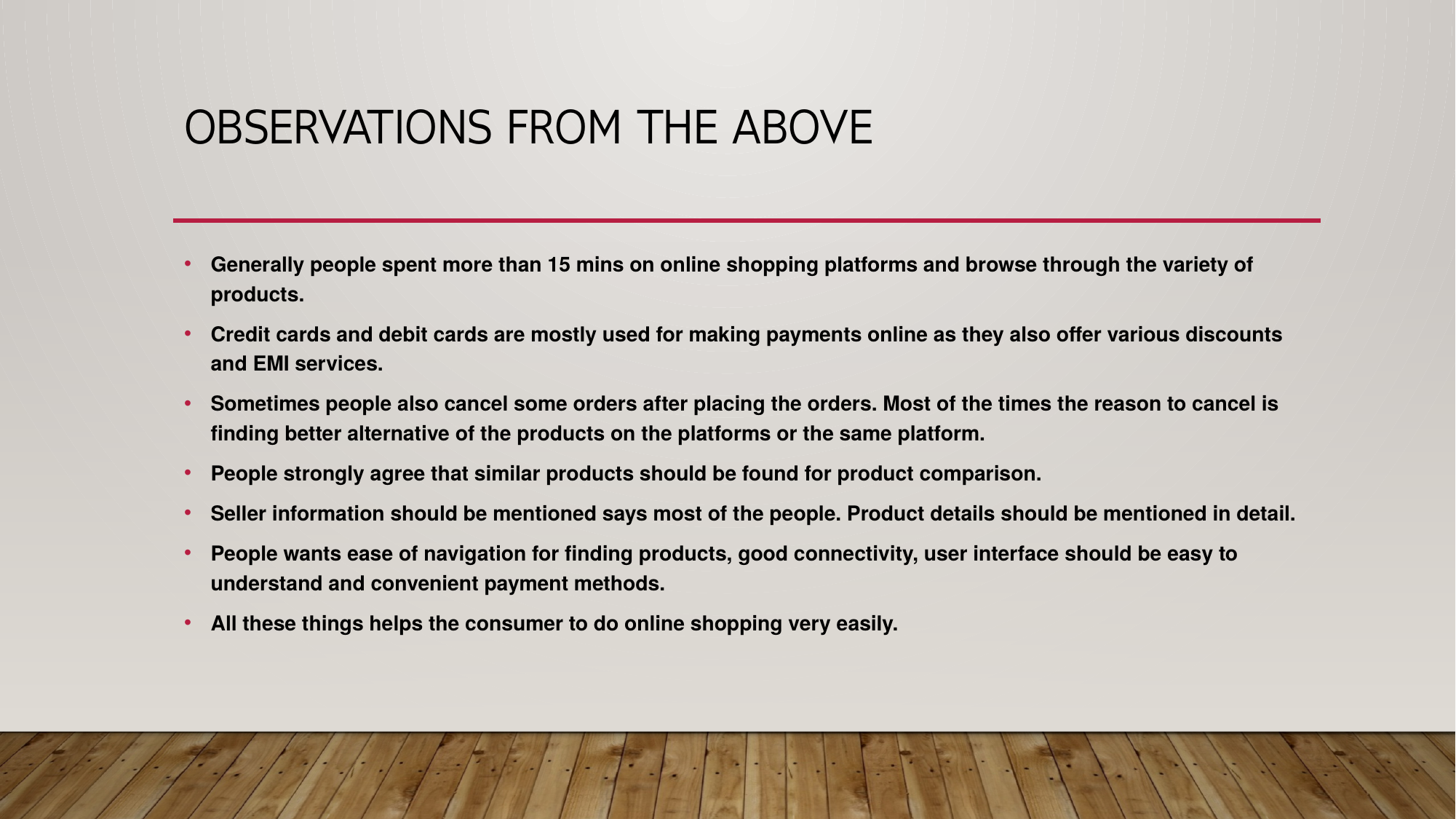

# Observations from the above
Generally people spent more than 15 mins on online shopping platforms and browse through the variety of products.
Credit cards and debit cards are mostly used for making payments online as they also offer various discounts and EMI services.
Sometimes people also cancel some orders after placing the orders. Most of the times the reason to cancel is finding better alternative of the products on the platforms or the same platform.
People strongly agree that similar products should be found for product comparison.
Seller information should be mentioned says most of the people. Product details should be mentioned in detail.
People wants ease of navigation for finding products, good connectivity, user interface should be easy to understand and convenient payment methods.
All these things helps the consumer to do online shopping very easily.